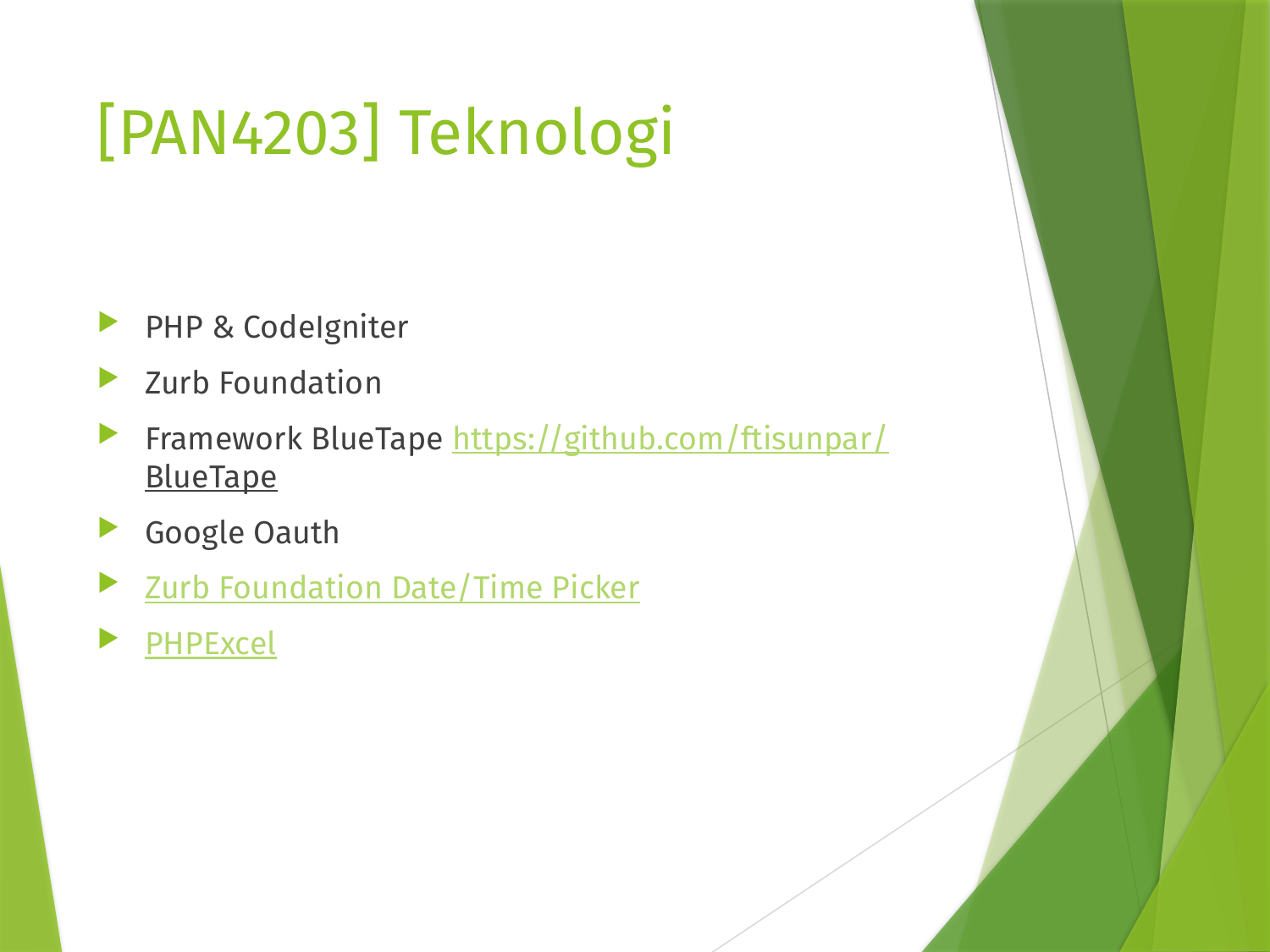

# [PAN4203] Teknologi
PHP & CodeIgniter
Zurb Foundation
Framework BlueTape https://github.com/ftisunpar/BlueTape
Google Oauth
Zurb Foundation Date/Time Picker
PHPExcel